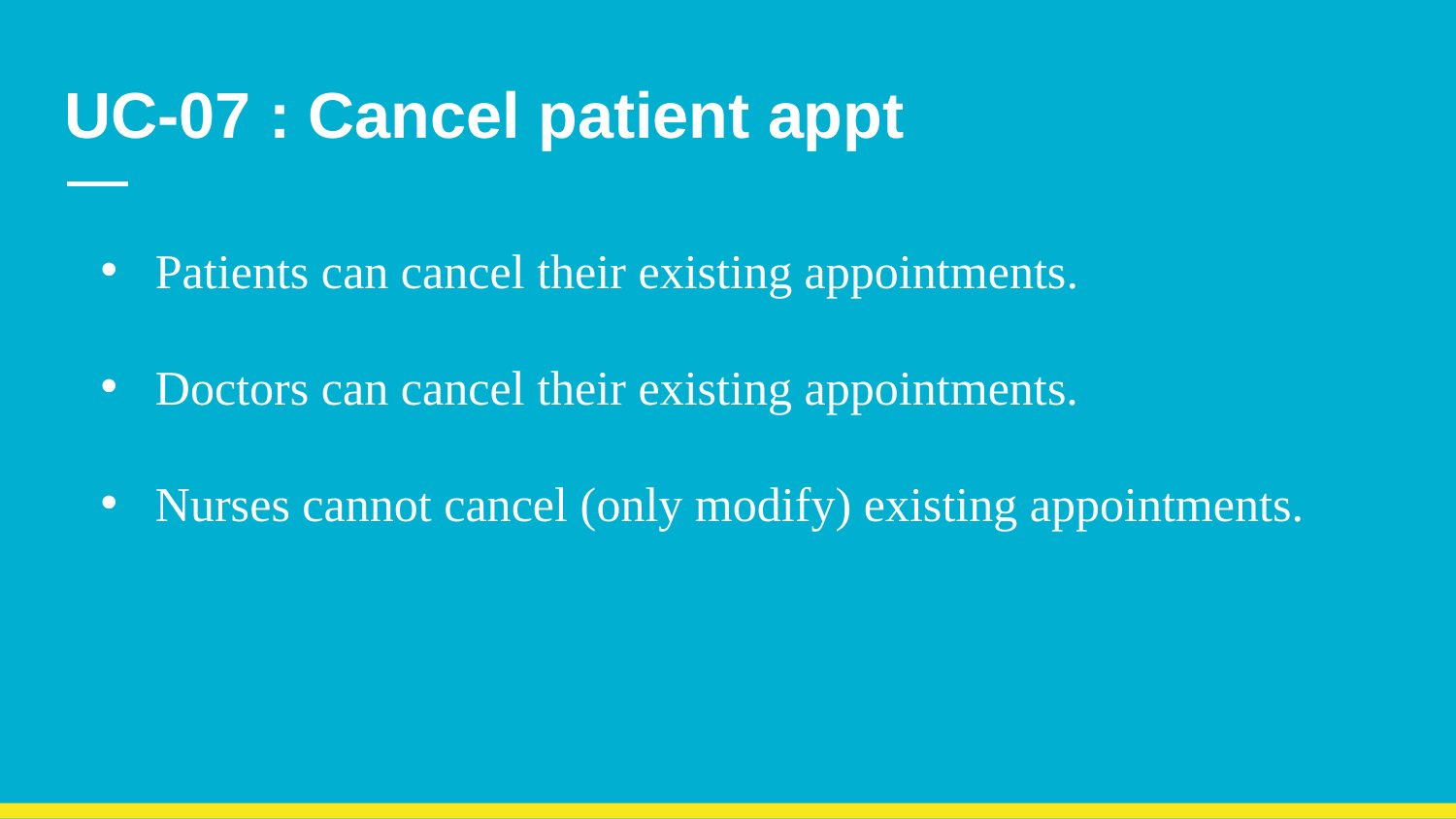

# UC-07 : Cancel patient appt
Patients can cancel their existing appointments.

Doctors can cancel their existing appointments.

Nurses cannot cancel (only modify) existing appointments.